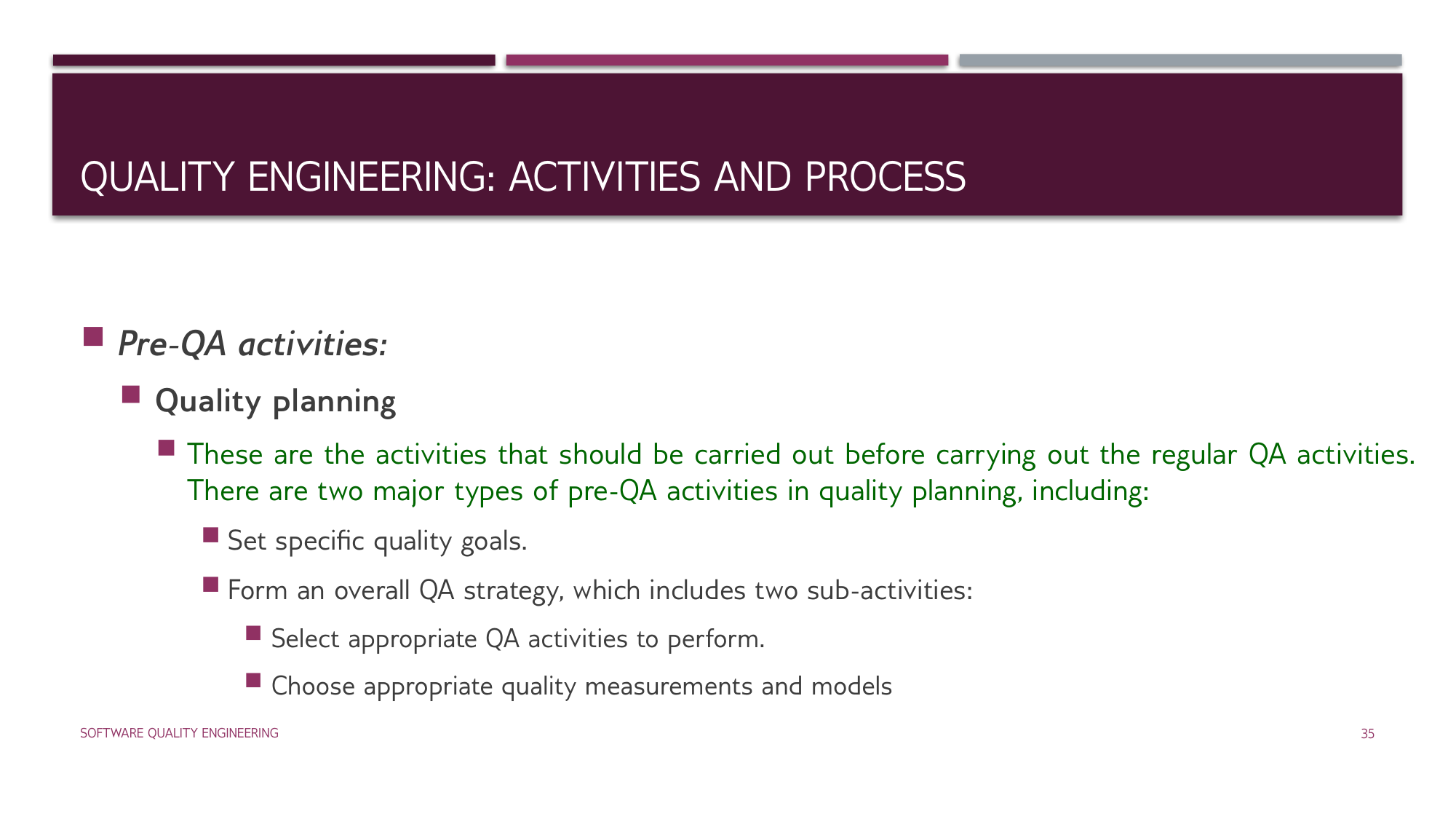

# Quality Engineering: Activities and Process
Pre-QA activities:
Quality planning
These are the activities that should be carried out before carrying out the regular QA activities. There are two major types of pre-QA activities in quality planning, including:
Set specific quality goals.
Form an overall QA strategy, which includes two sub-activities:
Select appropriate QA activities to perform.
Choose appropriate quality measurements and models
Software Quality Engineering
35